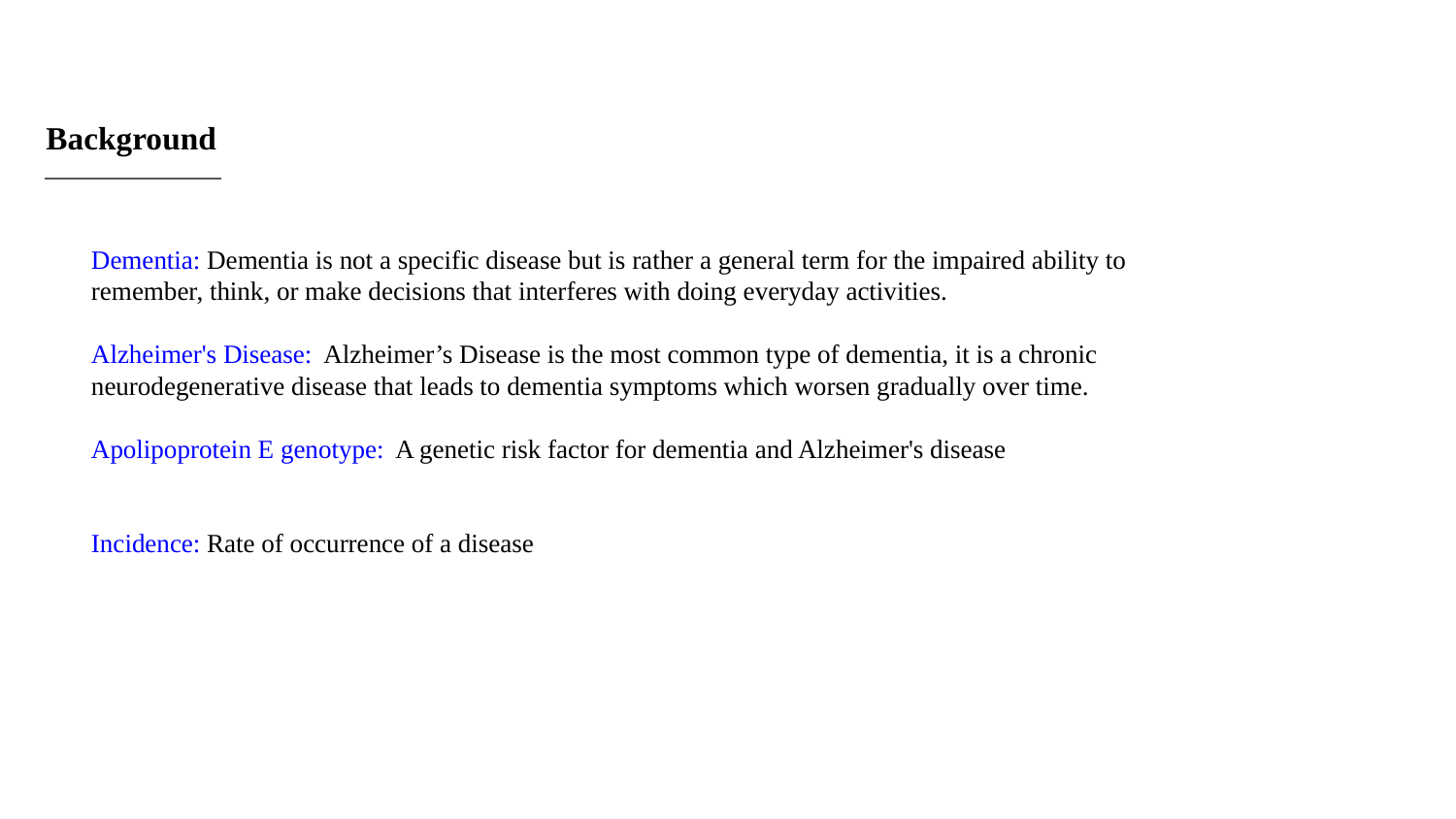

Background

Dementia: Dementia is not a specific disease but is rather a general term for the impaired ability to remember, think, or make decisions that interferes with doing everyday activities.

Alzheimer's Disease:  Alzheimer’s Disease is the most common type of dementia, it is a chronic neurodegenerative disease that leads to dementia symptoms which worsen gradually over time.

Apolipoprotein E genotype:  A genetic risk factor for dementia and Alzheimer's disease

Incidence: Rate of occurrence of a disease